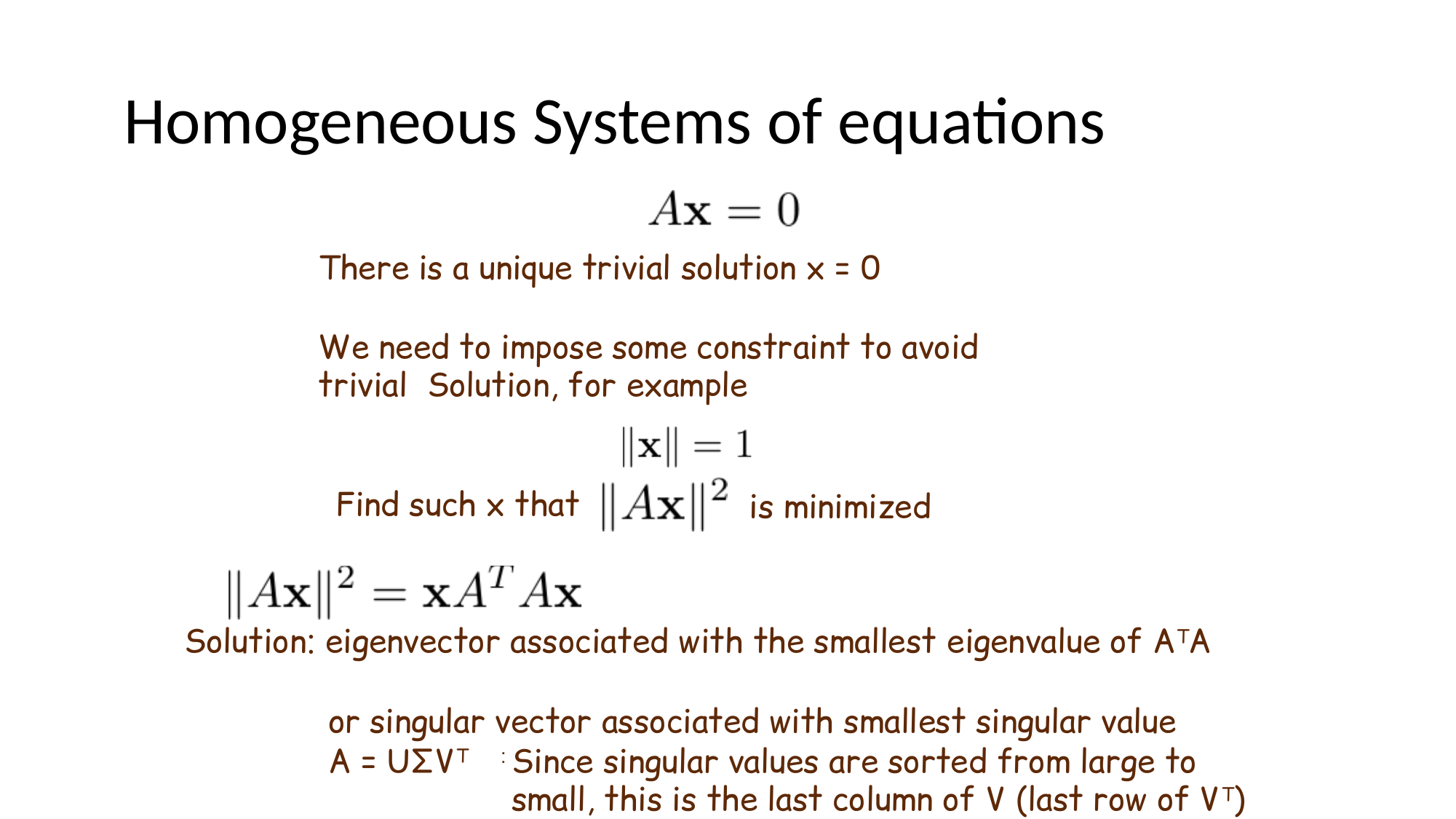

# Homogeneous Systems of equations

There is a unique trivial solution x = 0

We need to impose some constraint to avoid trivial  Solution, for example

Find such x that
is minimized

Solution: eigenvector associated with the smallest eigenvalue of ATA

               or singular vector associated with smallest singular value
               A = UΣVT      : Since singular values are sorted from large to  			small, this is the last column of V (last row of VT)